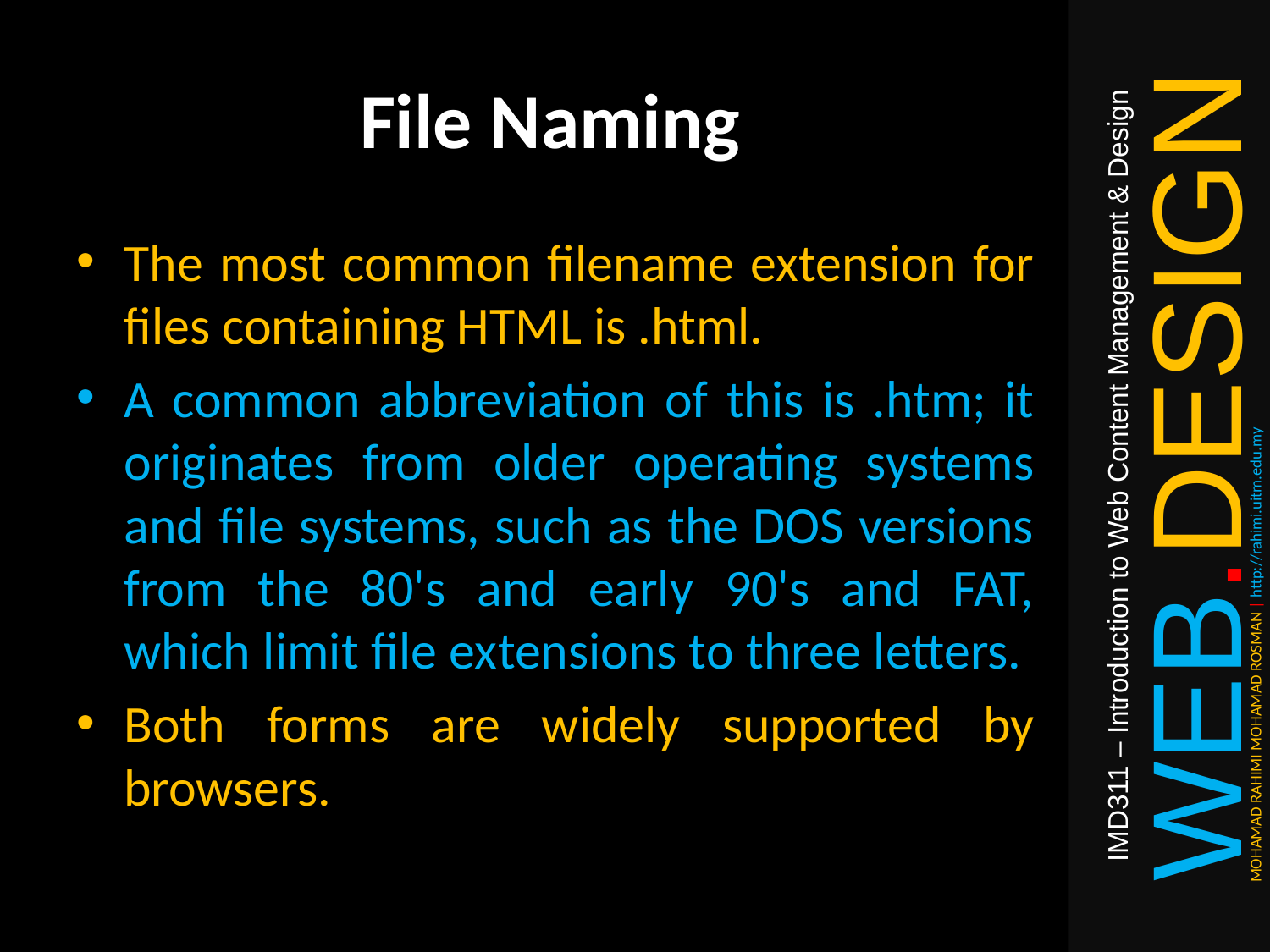

# File Naming
The most common filename extension for files containing HTML is .html.
A common abbreviation of this is .htm; it originates from older operating systems and file systems, such as the DOS versions from the 80's and early 90's and FAT, which limit file extensions to three letters.
Both forms are widely supported by browsers.